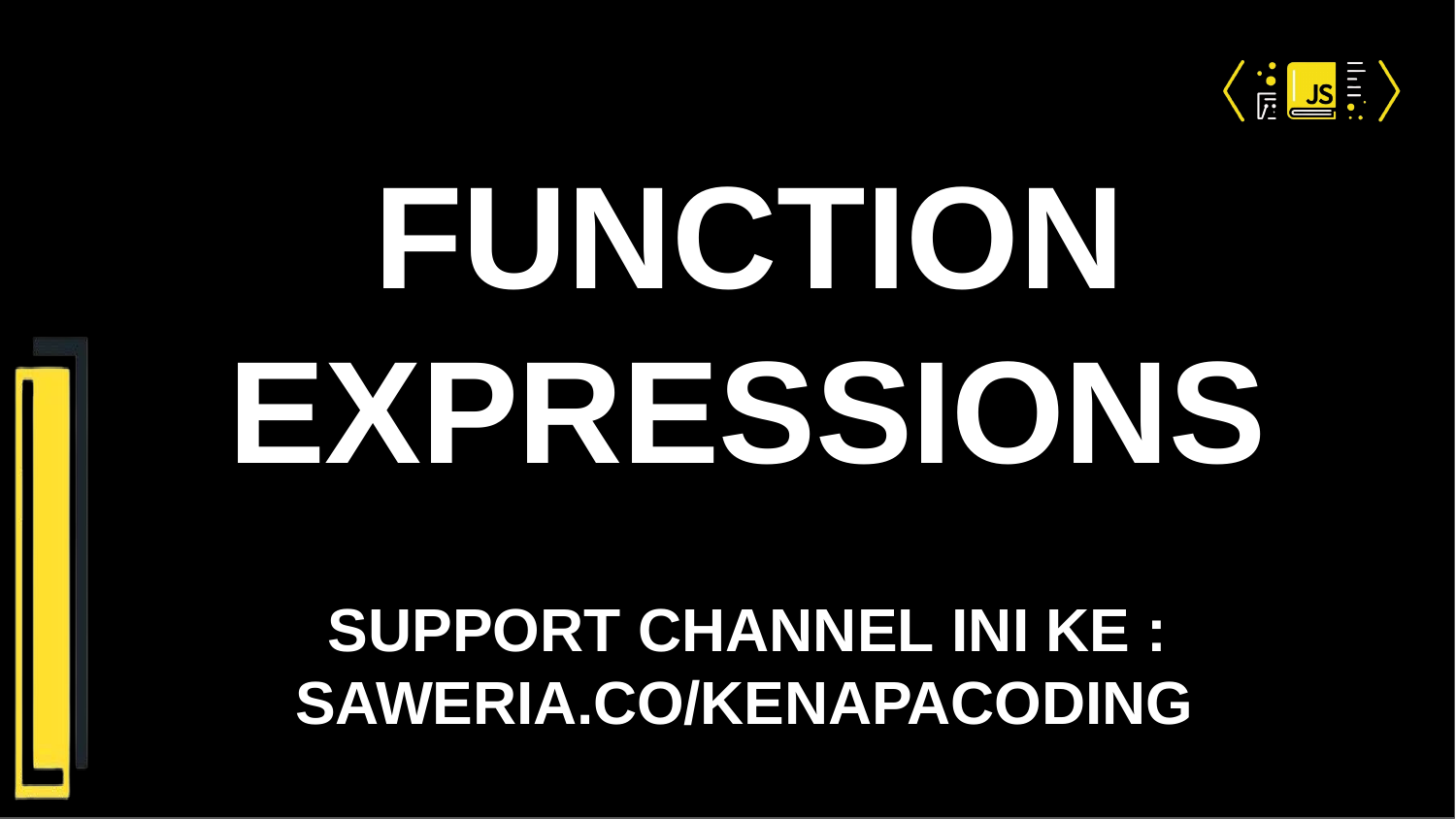

# FUNCTION EXPRESSIONS
SUPPORT CHANNEL INI KE : SAWERIA.CO/KENAPACODING